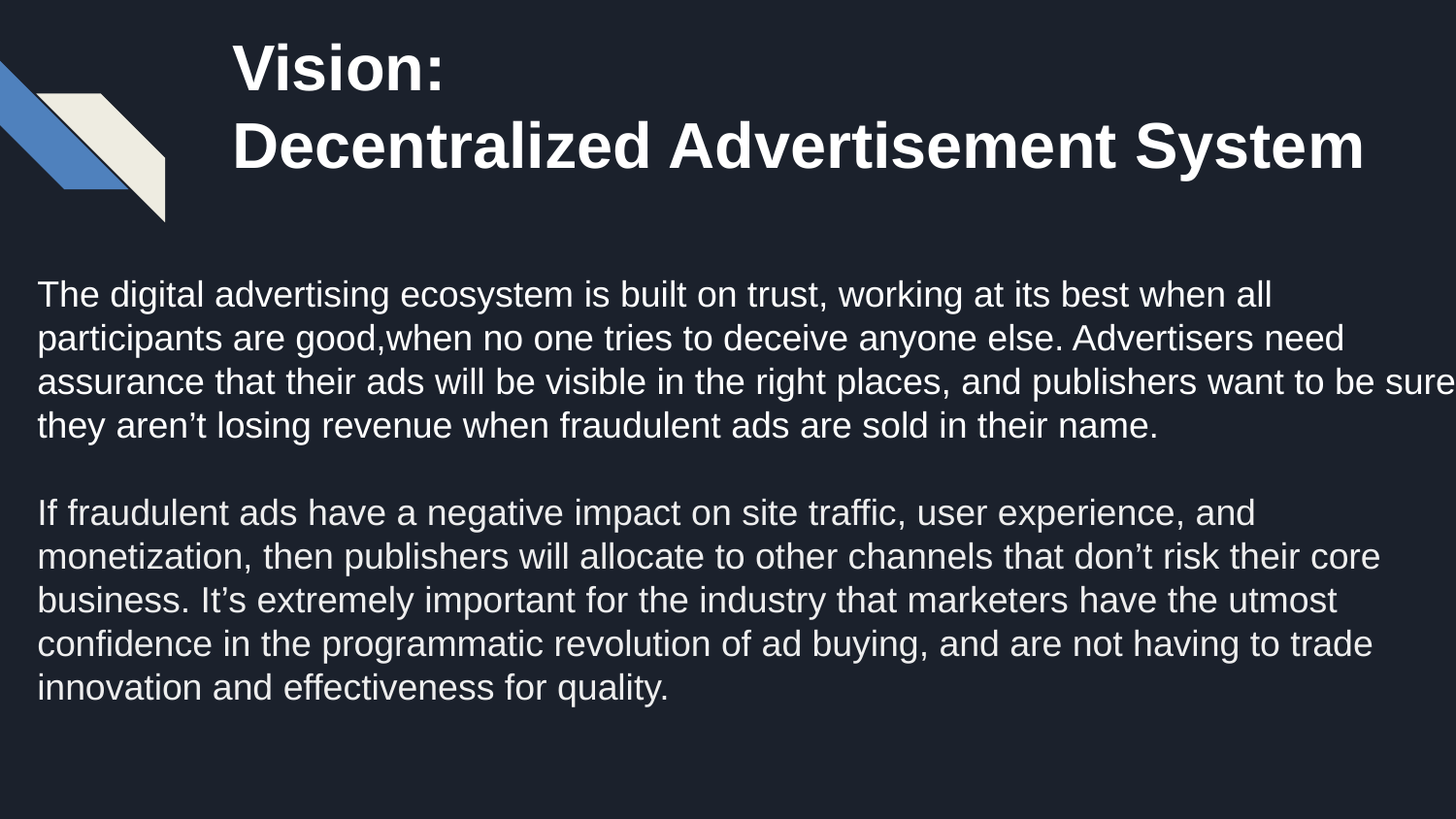

Vision:
Decentralized Advertisement System

The digital advertising ecosystem is built on trust, working at its best when all participants are good,when no one tries to deceive anyone else. Advertisers need assurance that their ads will be visible in the right places, and publishers want to be sure they aren’t losing revenue when fraudulent ads are sold in their name.

If fraudulent ads have a negative impact on site traffic, user experience, and monetization, then publishers will allocate to other channels that don’t risk their core business. It’s extremely important for the industry that marketers have the utmost confidence in the programmatic revolution of ad buying, and are not having to trade innovation and effectiveness for quality.